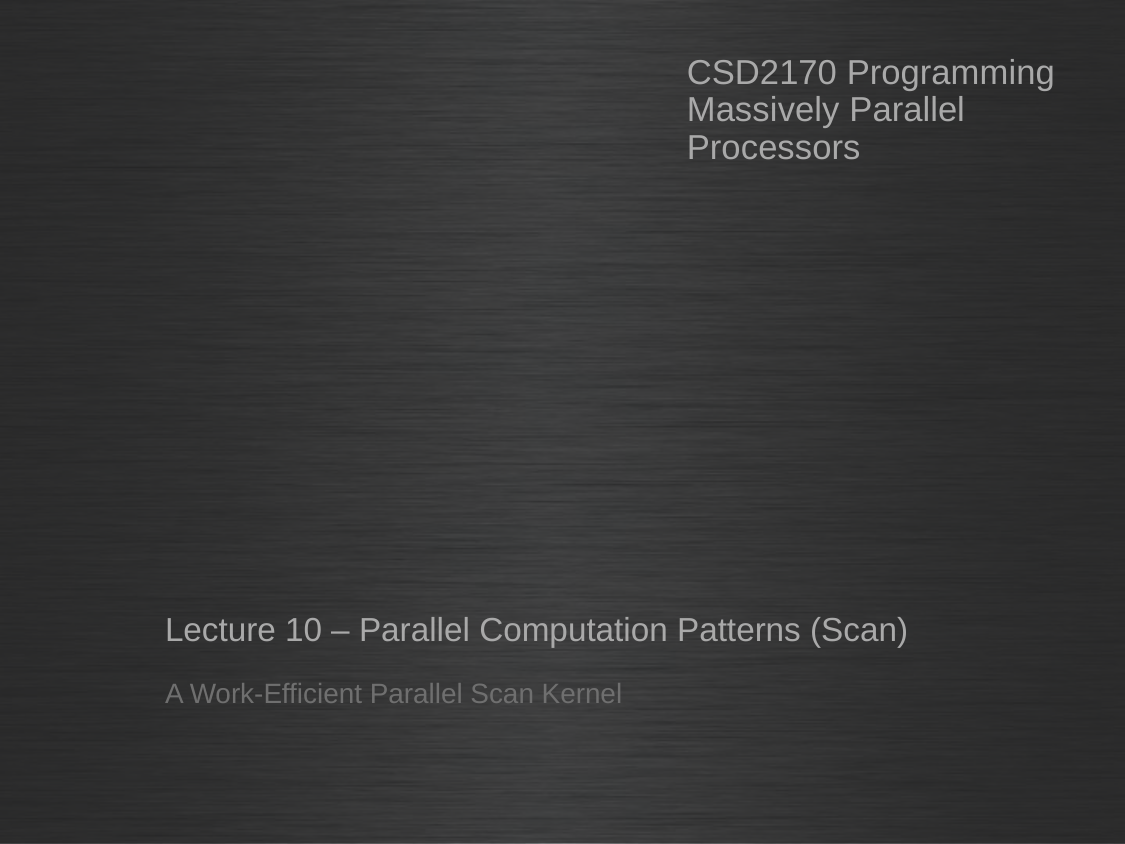

CSD2170 Programming Massively Parallel Processors
# Lecture 10 – Parallel Computation Patterns (Scan)
A Work-Efficient Parallel Scan Kernel